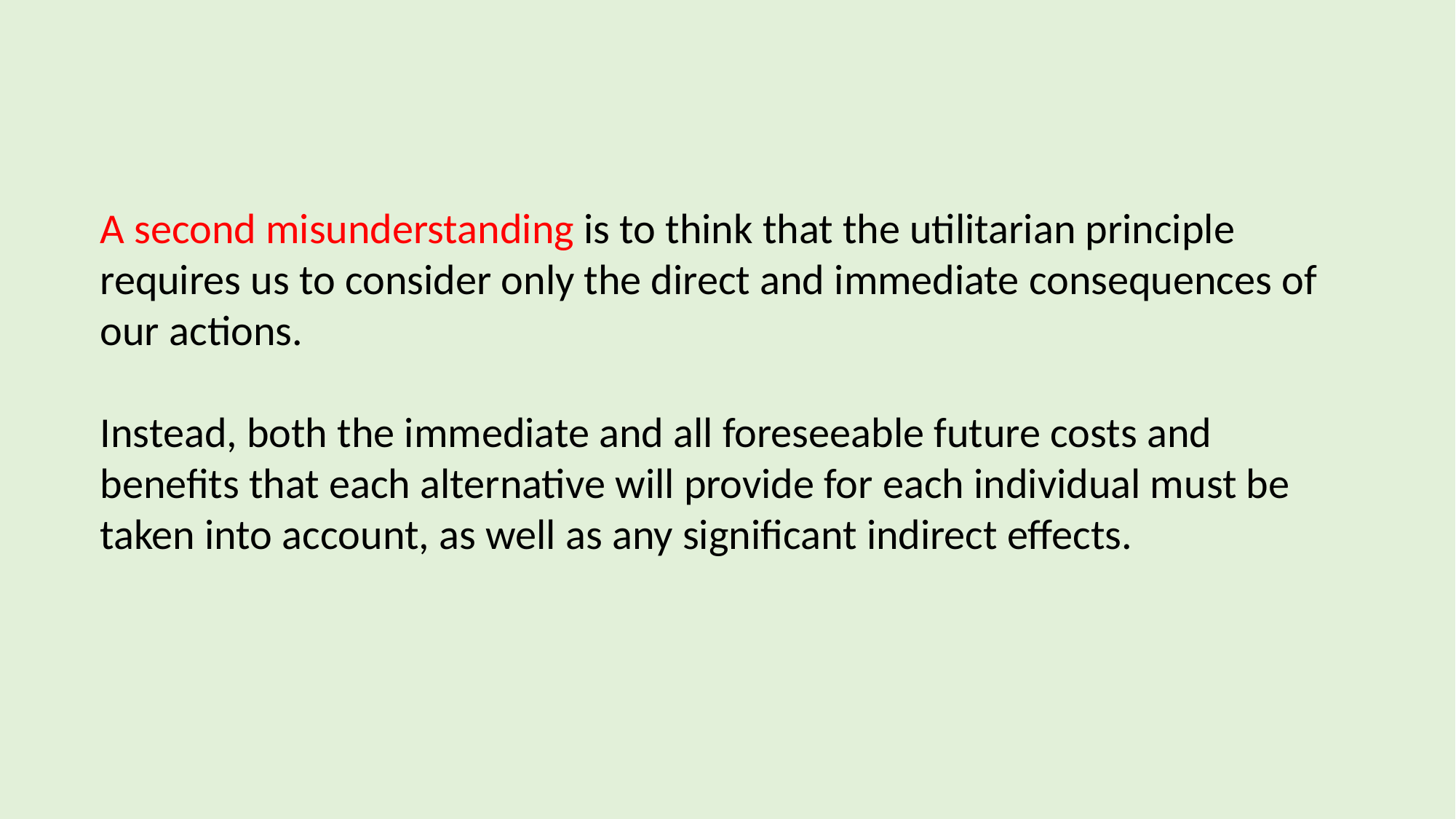

A second misunderstanding is to think that the utilitarian principle requires us to consider only the direct and immediate consequences of our actions.

Instead, both the immediate and all foreseeable future costs and benefits that each alternative will provide for each individual must be taken into account, as well as any significant indirect effects.